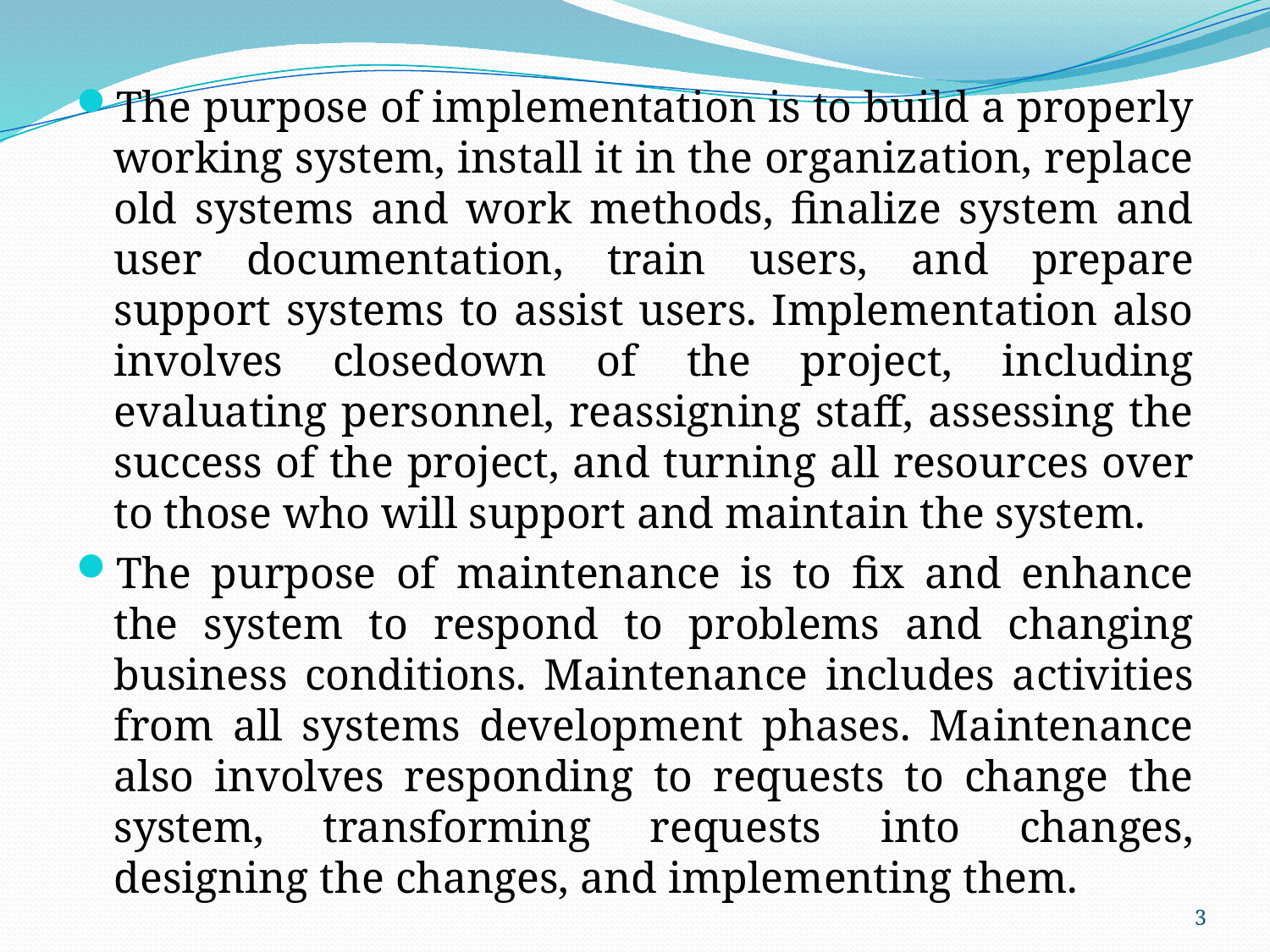

The purpose of implementation is to build a properly working system, install it in the organization, replace old systems and work methods, finalize system and user documentation, train users, and prepare support systems to assist users. Implementation also involves closedown of the project, including evaluating personnel, reassigning staff, assessing the success of the project, and turning all resources over to those who will support and maintain the system.
The purpose of maintenance is to fix and enhance the system to respond to problems and changing business conditions. Maintenance includes activities from all systems development phases. Maintenance also involves responding to requests to change the system, transforming requests into changes, designing the changes, and implementing them.
3